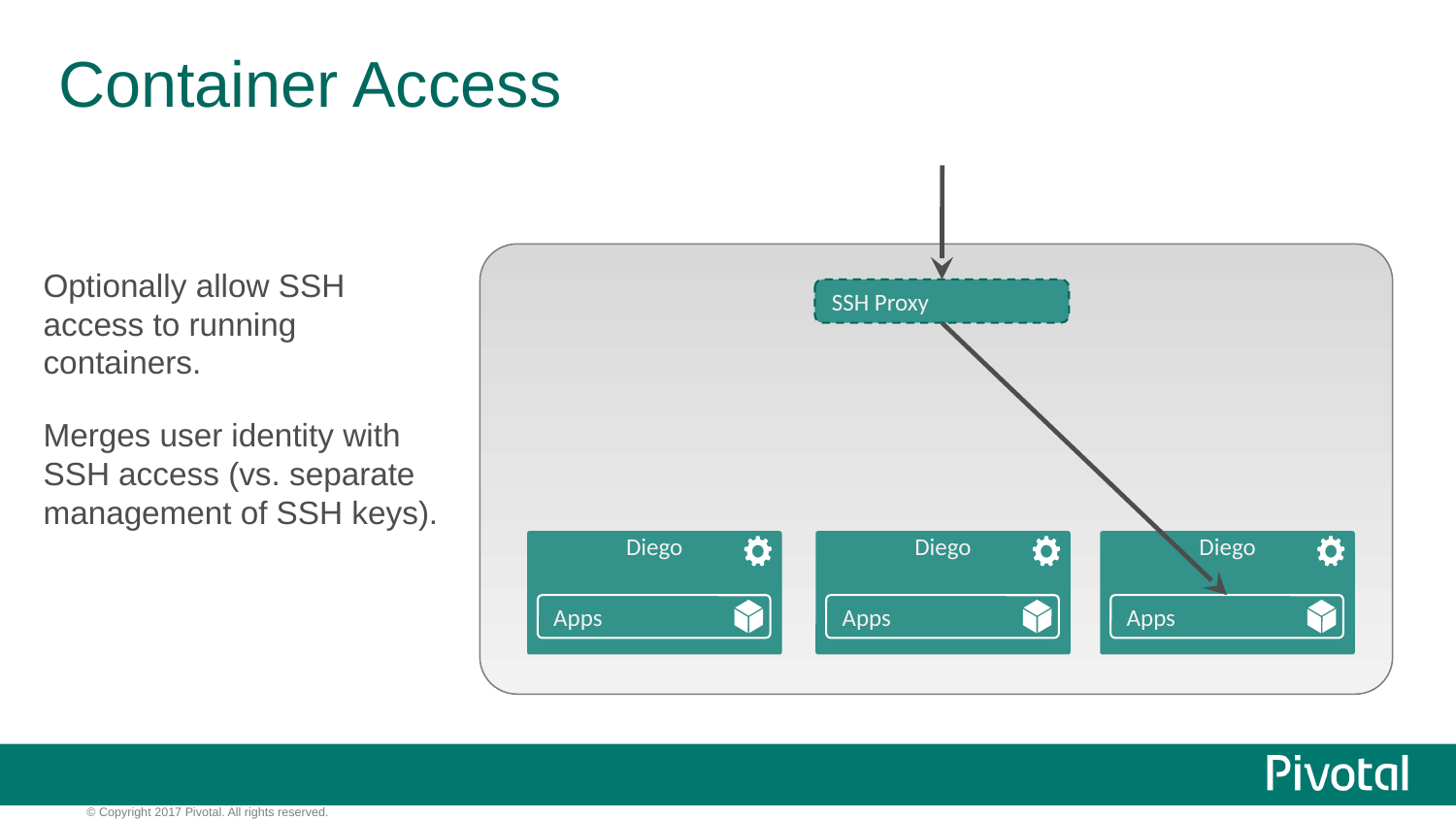

# Container Access

Optionally allow SSH access to running containers.

Merges user identity with SSH access (vs. separate management of SSH keys).
SSH Proxy
Diego
Diego
Diego

Apps
Apps
Apps